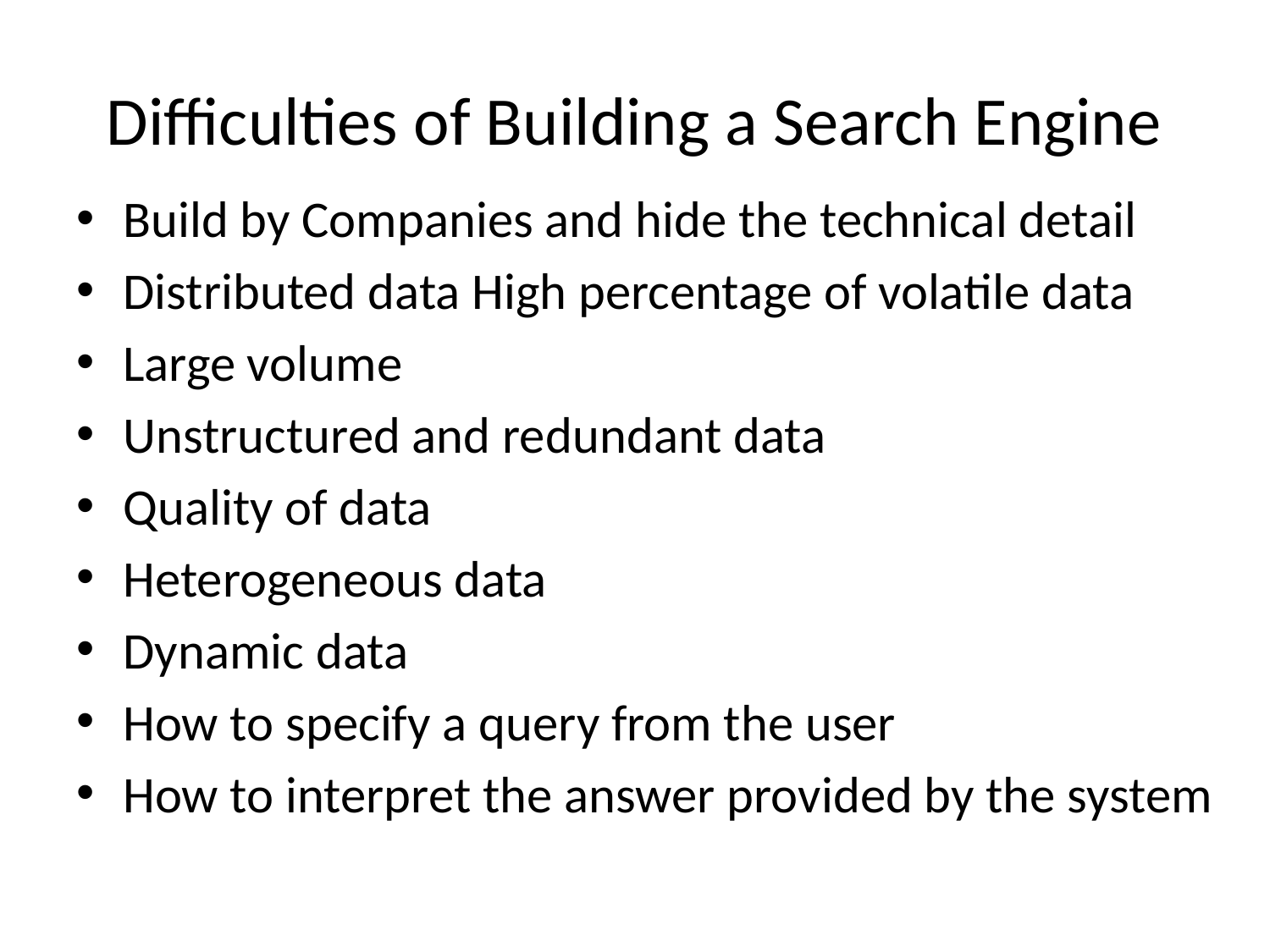

# Difficulties of Building a Search Engine
Build by Companies and hide the technical detail
Distributed data High percentage of volatile data
Large volume
Unstructured and redundant data
Quality of data
Heterogeneous data
Dynamic data
How to specify a query from the user
How to interpret the answer provided by the system